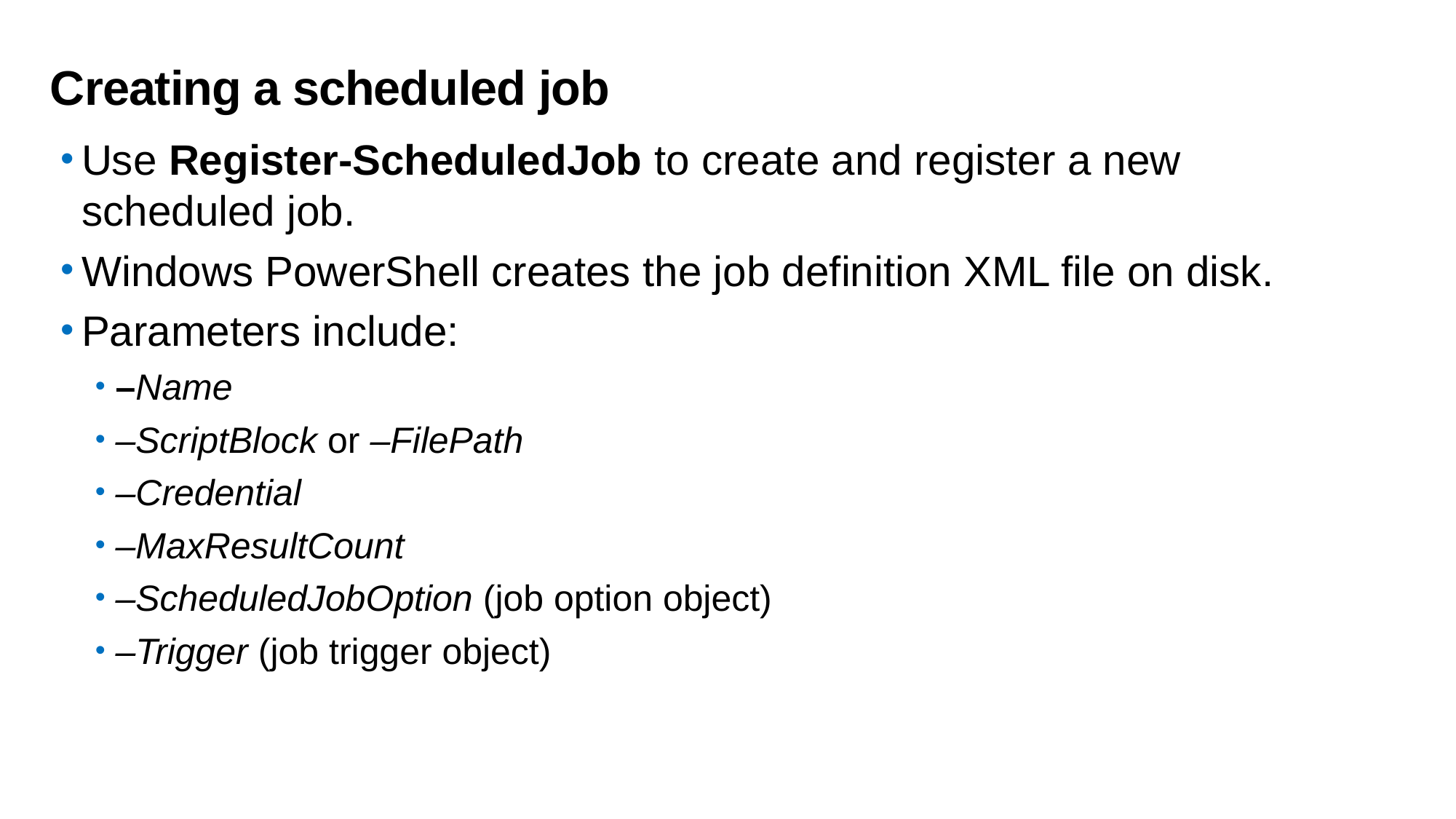

# Creating a scheduled job
Use Register-ScheduledJob to create and register a new scheduled job.
Windows PowerShell creates the job definition XML file on disk.
Parameters include:
–Name
–ScriptBlock or –FilePath
–Credential
–MaxResultCount
–ScheduledJobOption (job option object)
–Trigger (job trigger object)